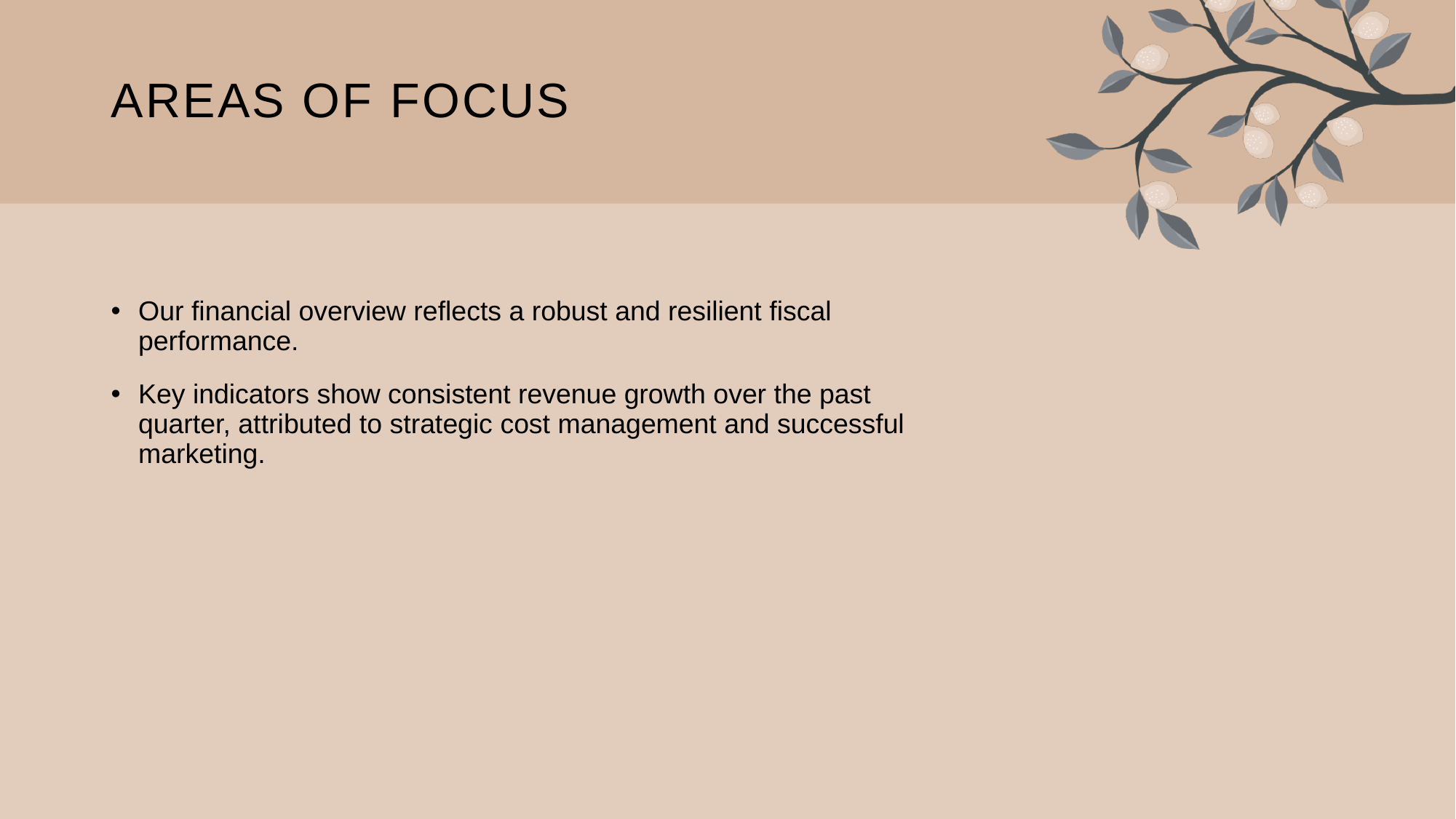

# Areas of focus
Our financial overview reflects a robust and resilient fiscal performance.
Key indicators show consistent revenue growth over the past quarter, attributed to strategic cost management and successful marketing.